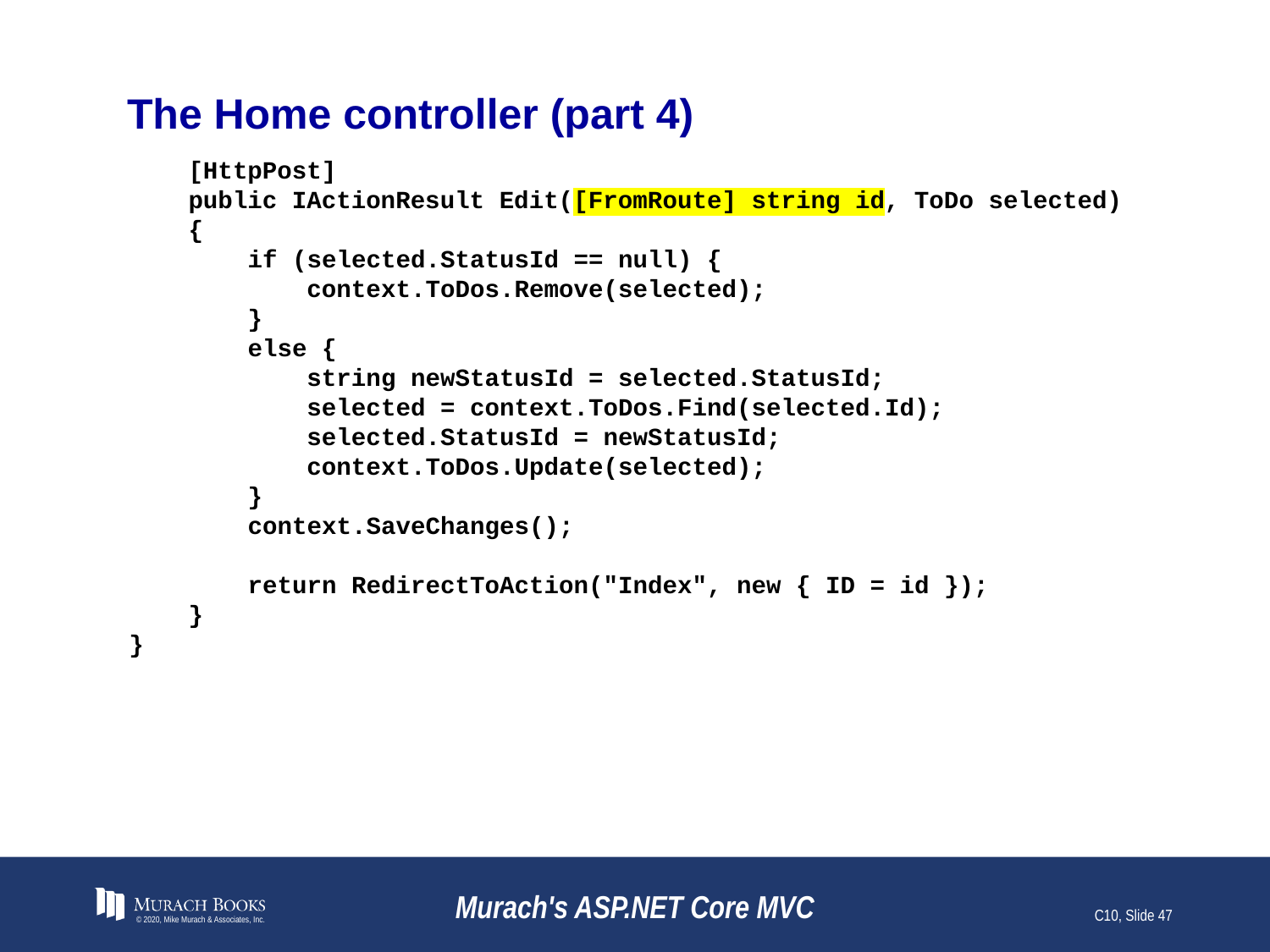

# The Home controller (part 4)
    [HttpPost]
    public IActionResult Edit([FromRoute] string id, ToDo selected)
    {
        if (selected.StatusId == null) {
            context.ToDos.Remove(selected);
        }
        else {
            string newStatusId = selected.StatusId;
            selected = context.ToDos.Find(selected.Id);
            selected.StatusId = newStatusId;
            context.ToDos.Update(selected);
        }
        context.SaveChanges();

        return RedirectToAction("Index", new { ID = id });
    }
}
© 2020, Mike Murach & Associates, Inc.
Murach's ASP.NET Core MVC

C10, Slide 47